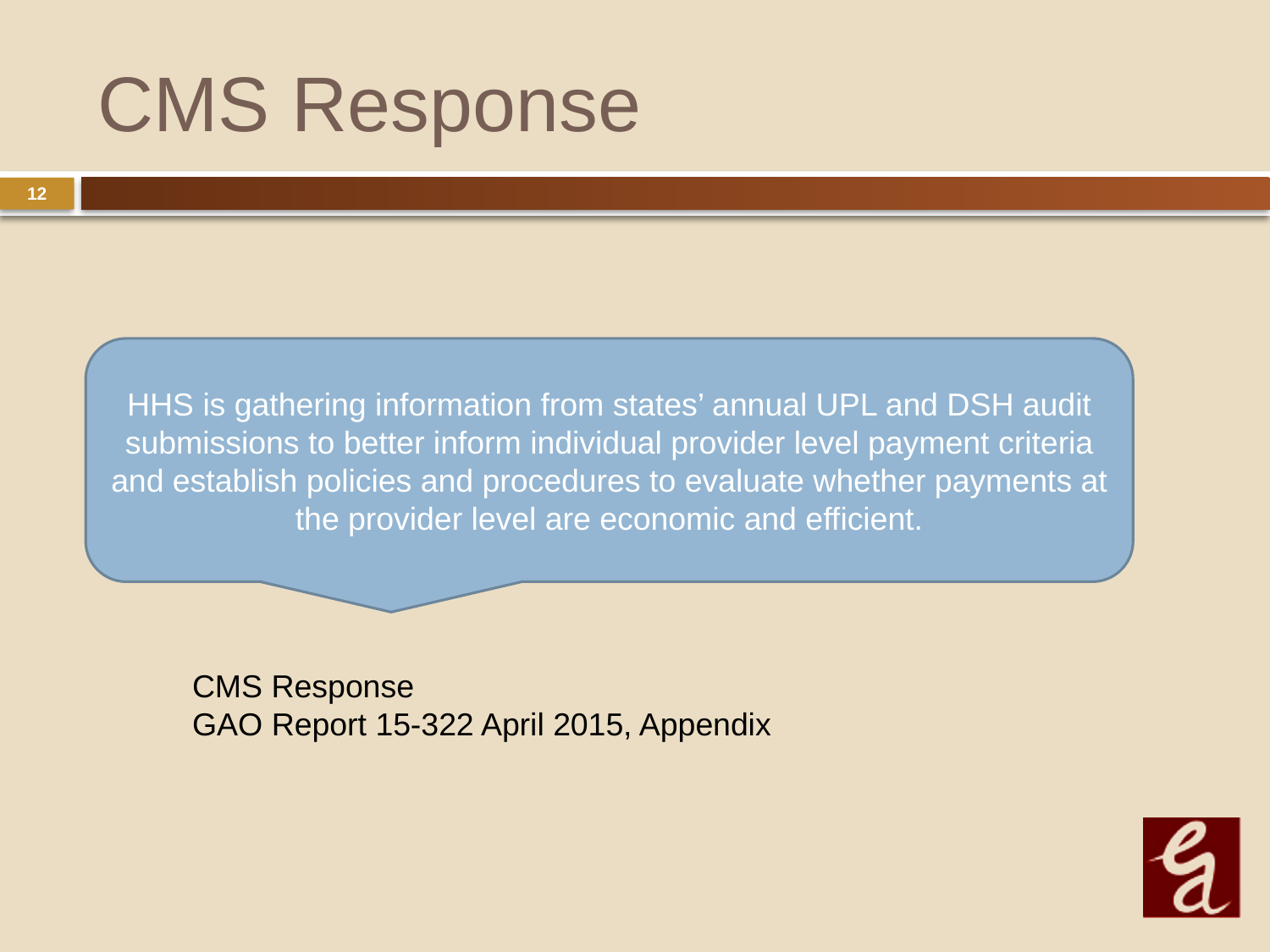

# CMS Response
12
HHS is gathering information from states’ annual UPL and DSH audit submissions to better inform individual provider level payment criteria and establish policies and procedures to evaluate whether payments at the provider level are economic and efficient.
CMS Response
GAO Report 15-322 April 2015, Appendix